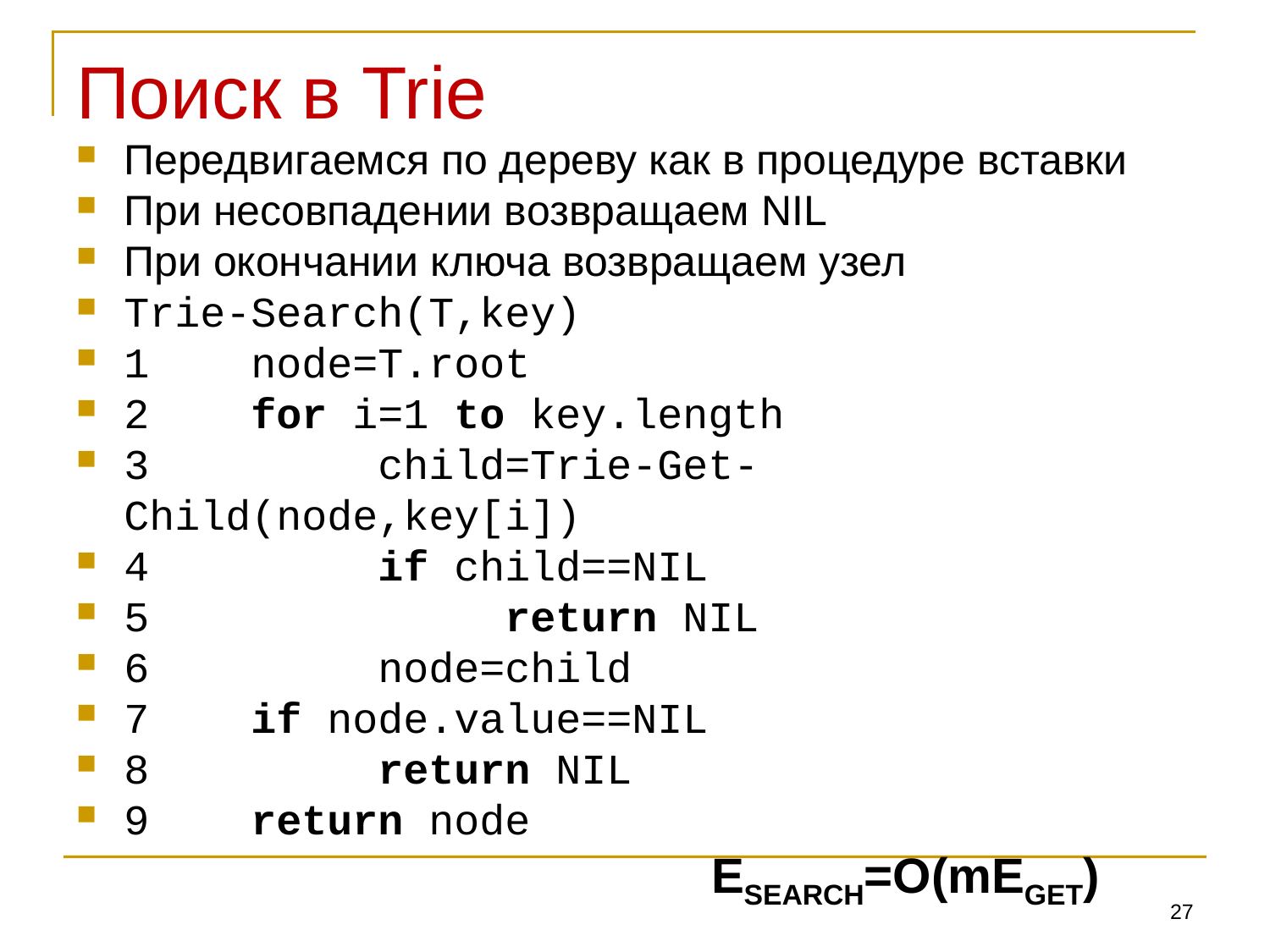

# Поиск в Trie
Передвигаемся по дереву как в процедуре вставки
При несовпадении возвращаем NIL
При окончании ключа возвращаем узел
Trie-Search(T,key)
1	node=T.root
2	for i=1 to key.length
3		child=Trie-Get-Child(node,key[i])
4		if child==NIL
5			return NIL
6		node=child
7	if node.value==NIL
8		return NIL
9	return node
					ESEARCH=O(mEGET)
27